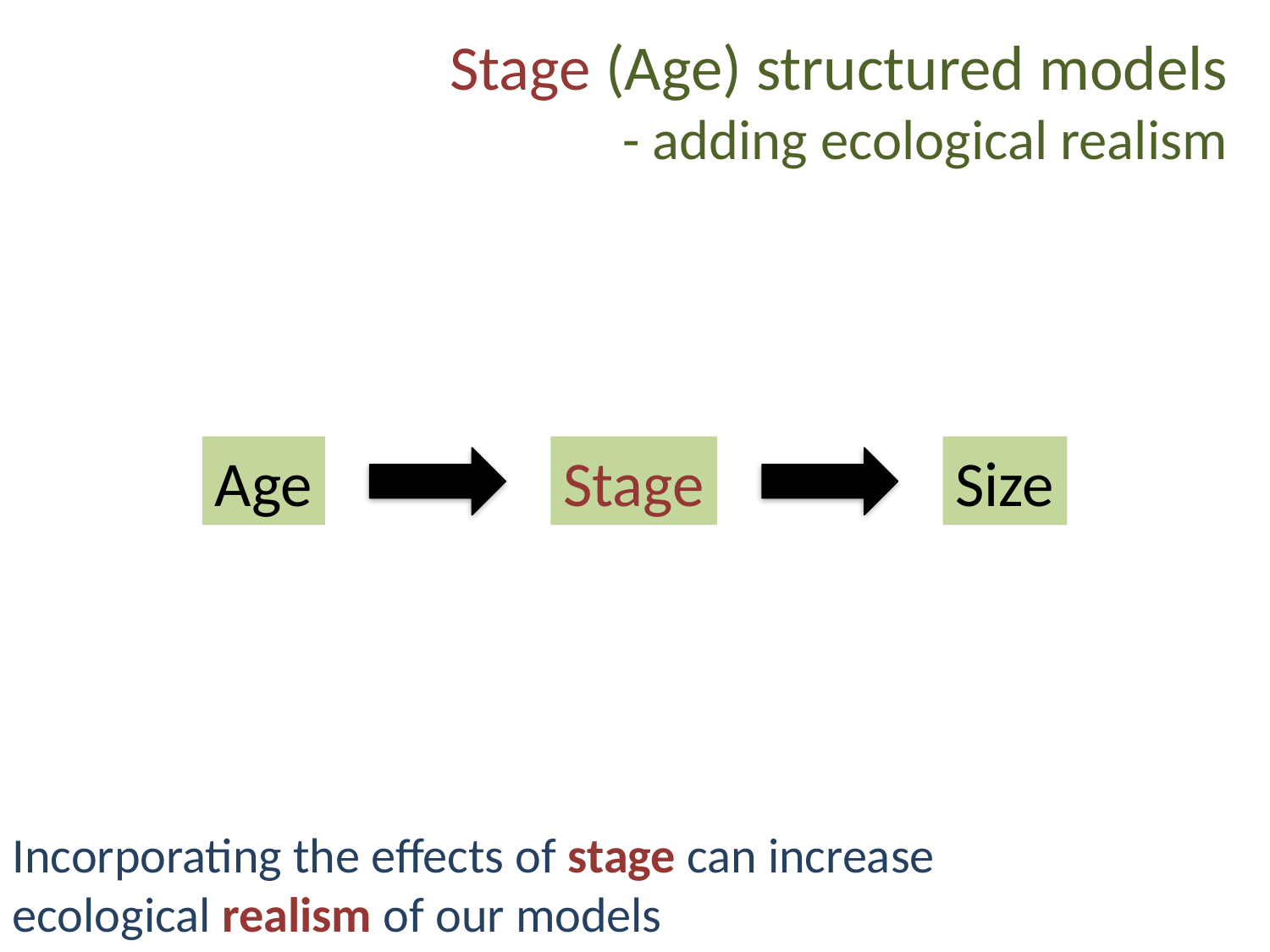

# Stage (Age) structured models - adding ecological realism
Age
Stage
Size

Incorporating the effects of stage can increase ecological realism of our models